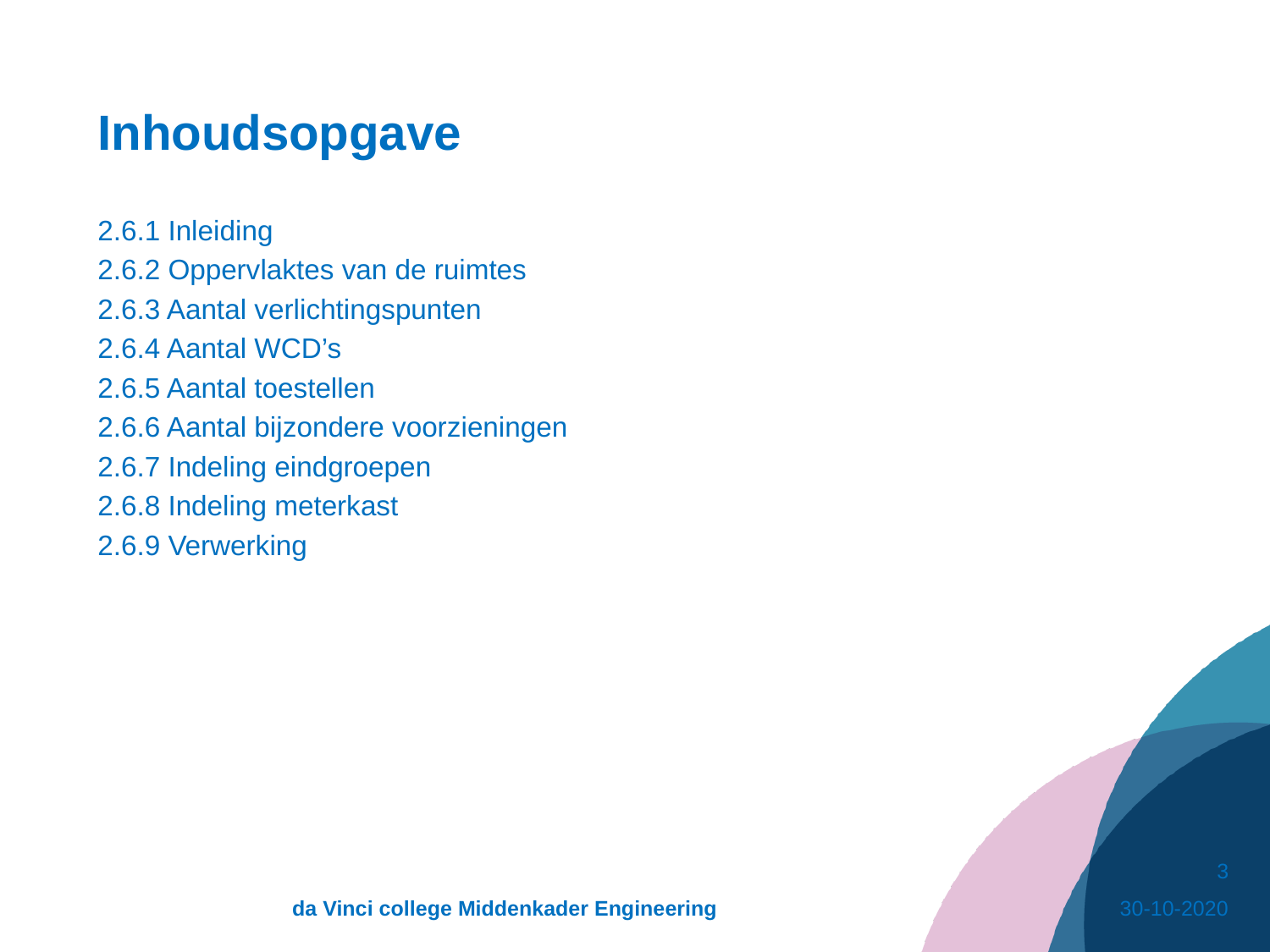

# Inhoudsopgave
2.6.1 Inleiding
2.6.2 Oppervlaktes van de ruimtes
2.6.3 Aantal verlichtingspunten
2.6.4 Aantal WCD’s
2.6.5 Aantal toestellen
2.6.6 Aantal bijzondere voorzieningen
2.6.7 Indeling eindgroepen
2.6.8 Indeling meterkast
2.6.9 Verwerking
3
da Vinci college Middenkader Engineering
30-10-2020